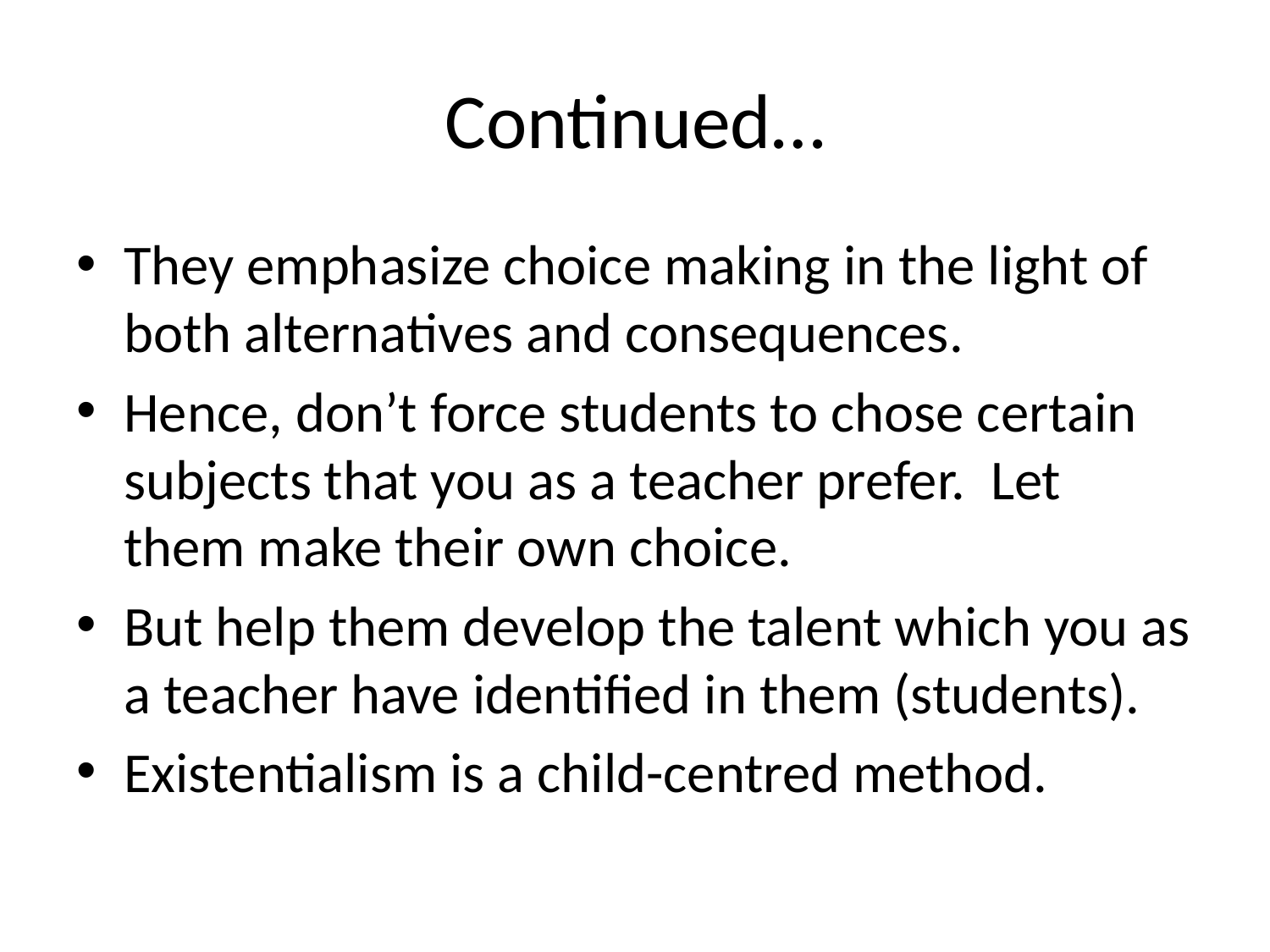

# Continued…
They emphasize choice making in the light of both alternatives and consequences.
Hence, don’t force students to chose certain subjects that you as a teacher prefer.  Let them make their own choice.
But help them develop the talent which you as a teacher have identified in them (students).
Existentialism is a child-centred method.